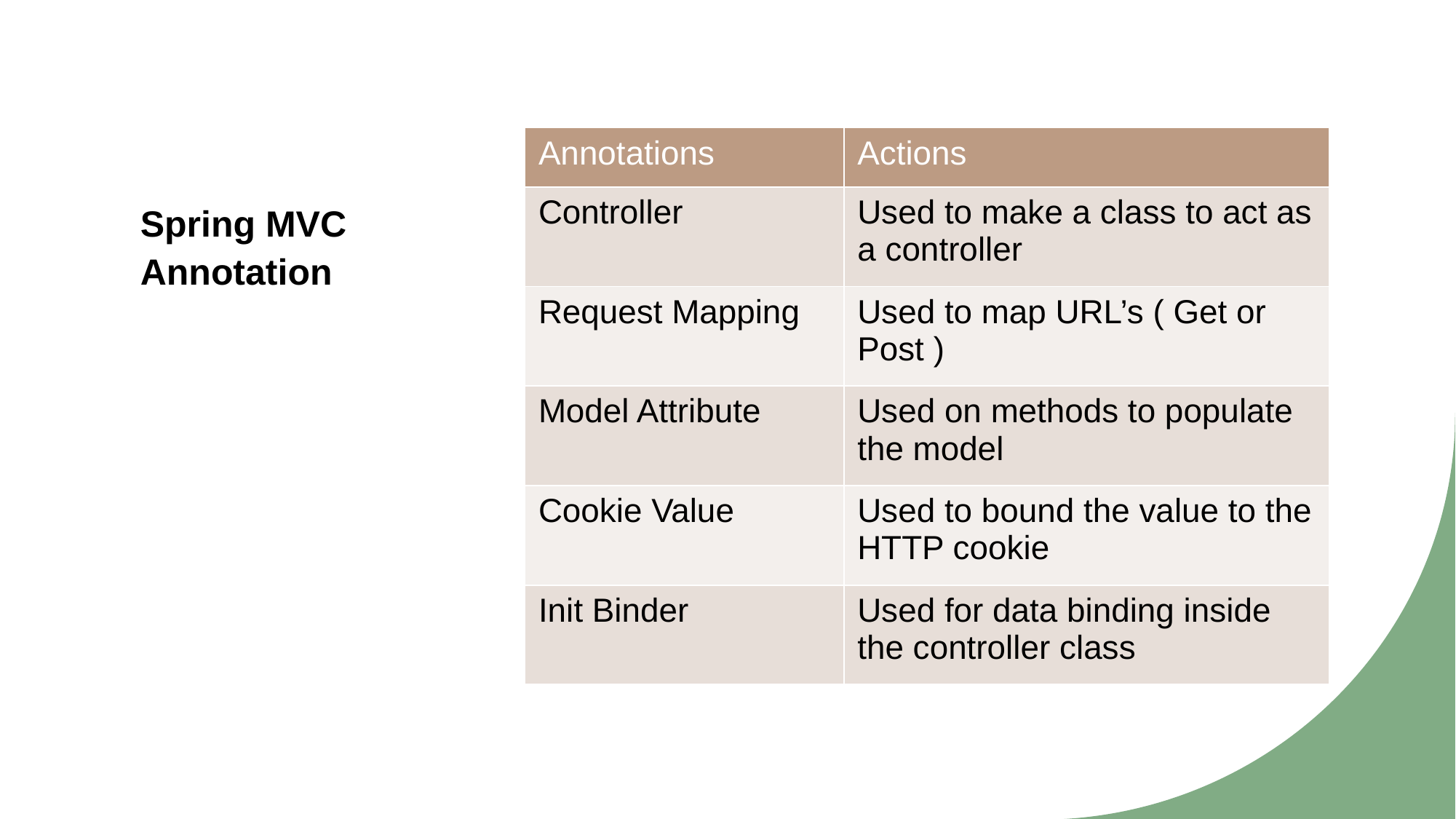

| Annotations | Actions |
| --- | --- |
| Controller | Used to make a class to act as a controller |
| Request Mapping | Used to map URL’s ( Get or Post ) |
| Model Attribute | Used on methods to populate the model |
| Cookie Value | Used to bound the value to the HTTP cookie |
| Init Binder | Used for data binding inside the controller class |
# Spring MVC Annotation